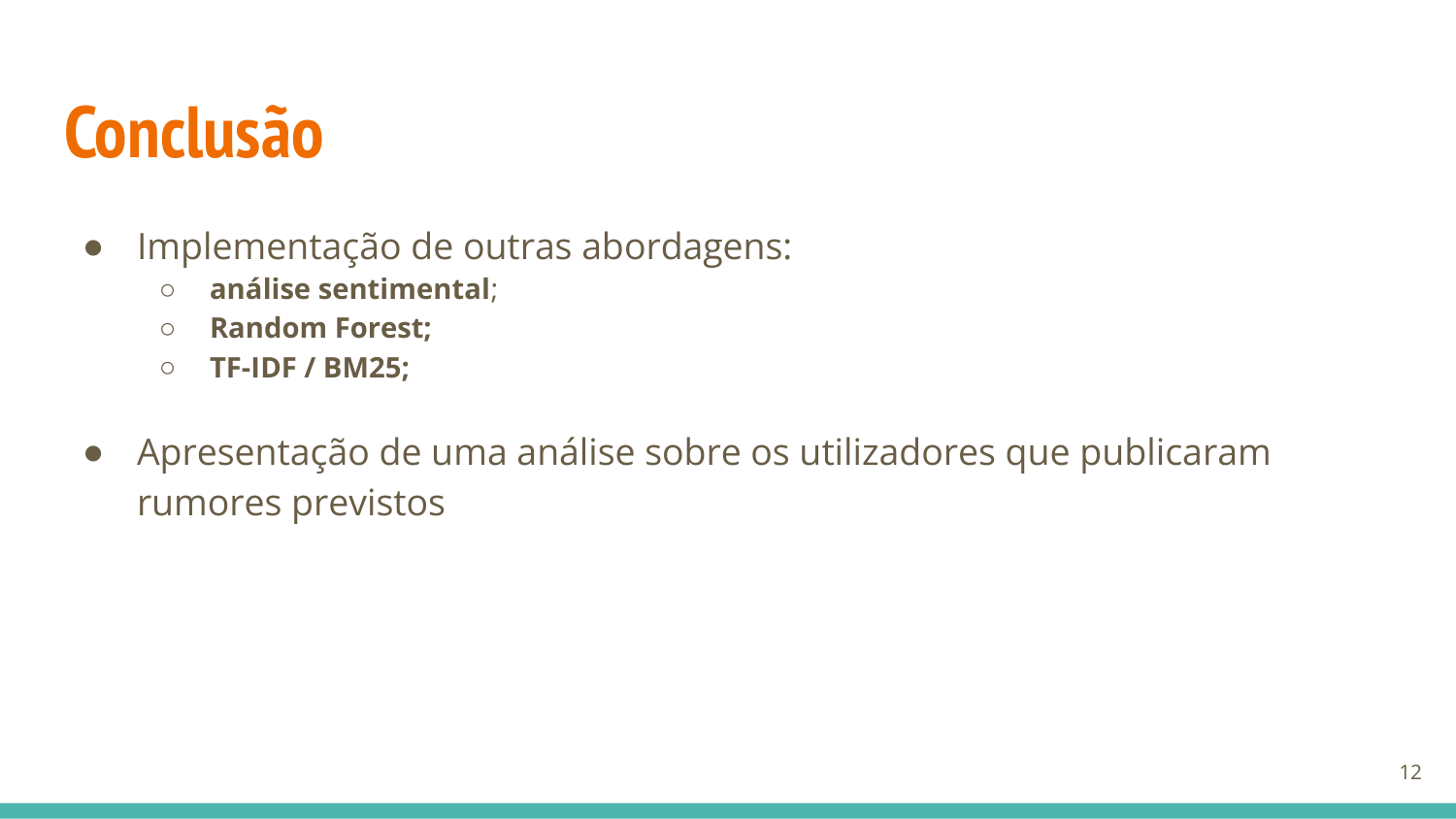

# Conclusão
Implementação de outras abordagens:
análise sentimental;
Random Forest;
TF-IDF / BM25;
Apresentação de uma análise sobre os utilizadores que publicaram rumores previstos

12